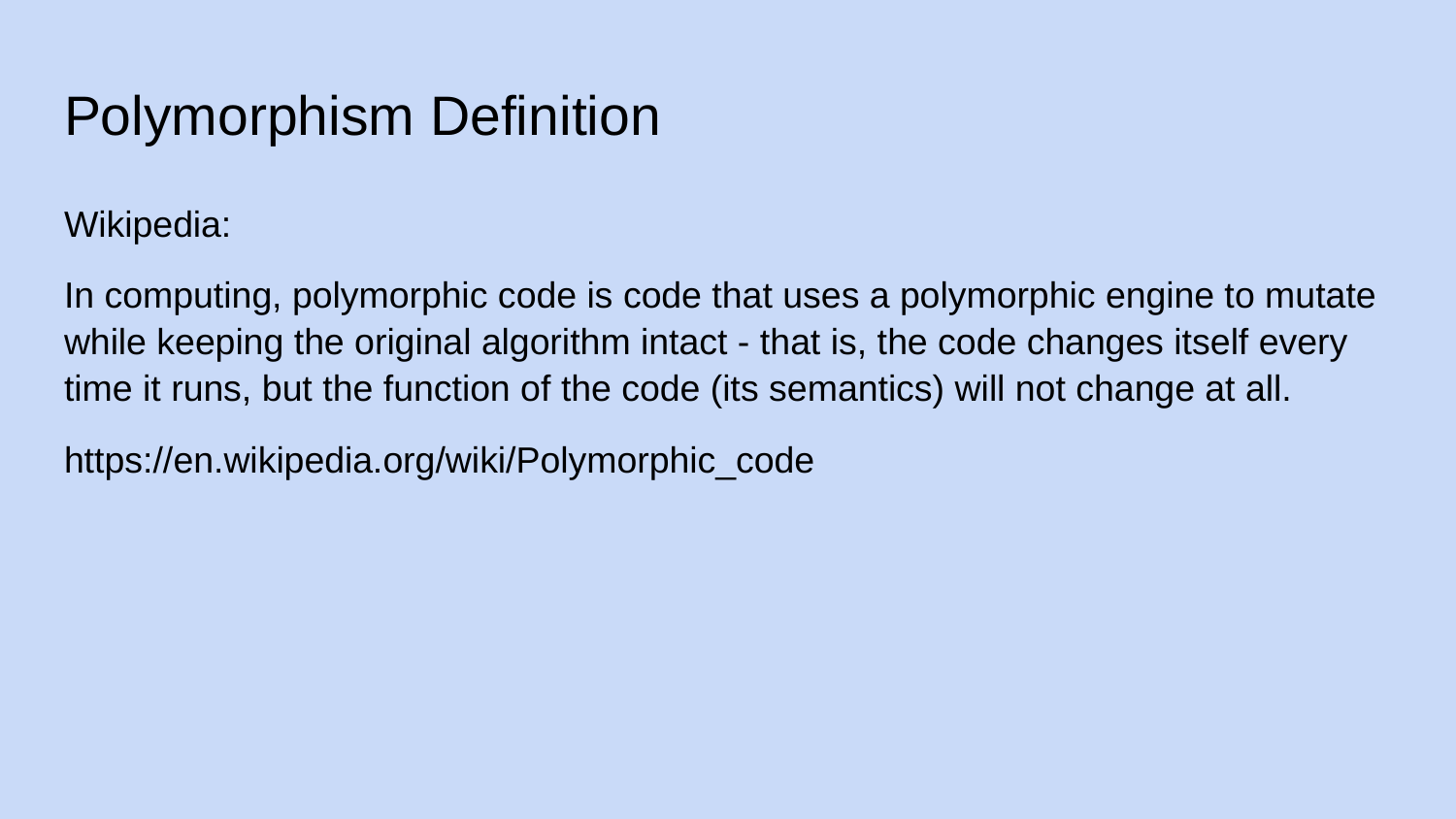

# Polymorphism Definition
Wikipedia:
In computing, polymorphic code is code that uses a polymorphic engine to mutate while keeping the original algorithm intact - that is, the code changes itself every time it runs, but the function of the code (its semantics) will not change at all.
https://en.wikipedia.org/wiki/Polymorphic_code